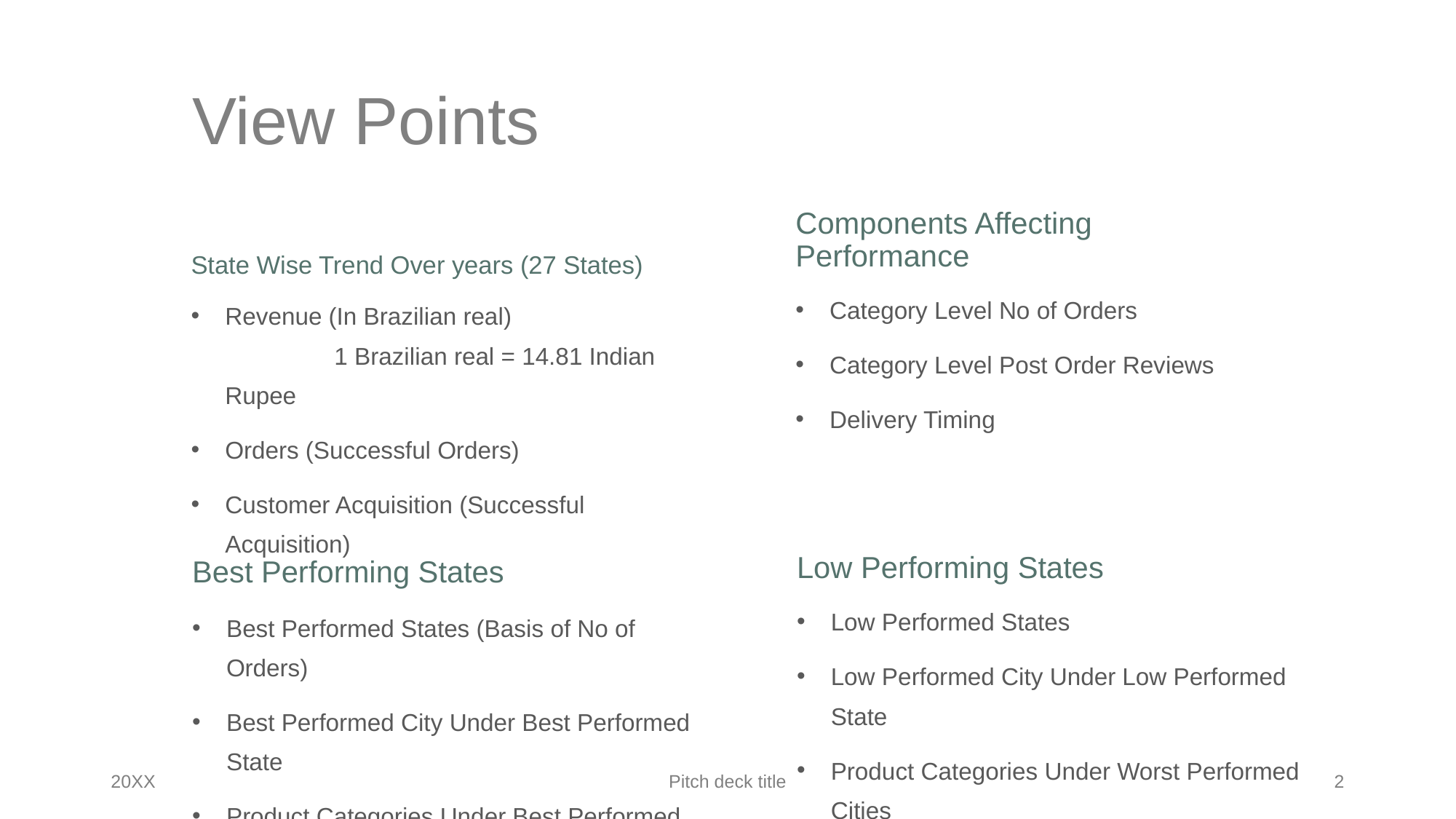

# View Points
Components Affecting Performance
State Wise Trend Over years (27 States)
Category Level No of Orders
Category Level Post Order Reviews
Delivery Timing
Revenue (In Brazilian real)
	1 Brazilian real = 14.81 Indian Rupee
Orders (Successful Orders)
Customer Acquisition (Successful Acquisition)
Low Performing States
Best Performing States
Low Performed States
Low Performed City Under Low Performed State
Product Categories Under Worst Performed Cities
Best Performed States (Basis of No of Orders)
Best Performed City Under Best Performed State
Product Categories Under Best Performed Cities
20XX
Pitch deck title
2